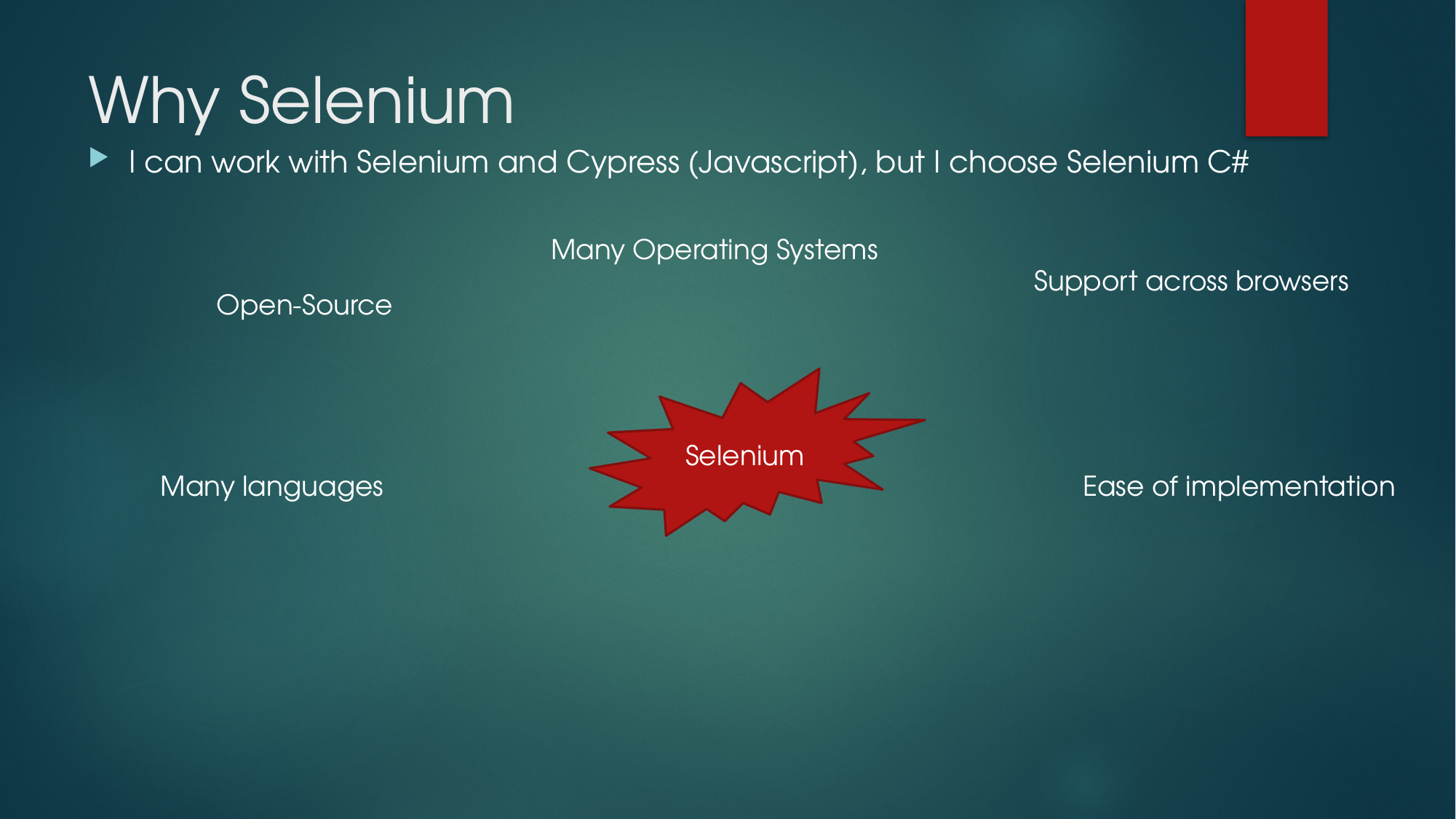

# Why Selenium
I can work with Selenium and Cypress (Javascript), but I choose Selenium C#
Many Operating Systems
Support across browsers
Open-Source
Selenium
Many languages
Ease of implementation